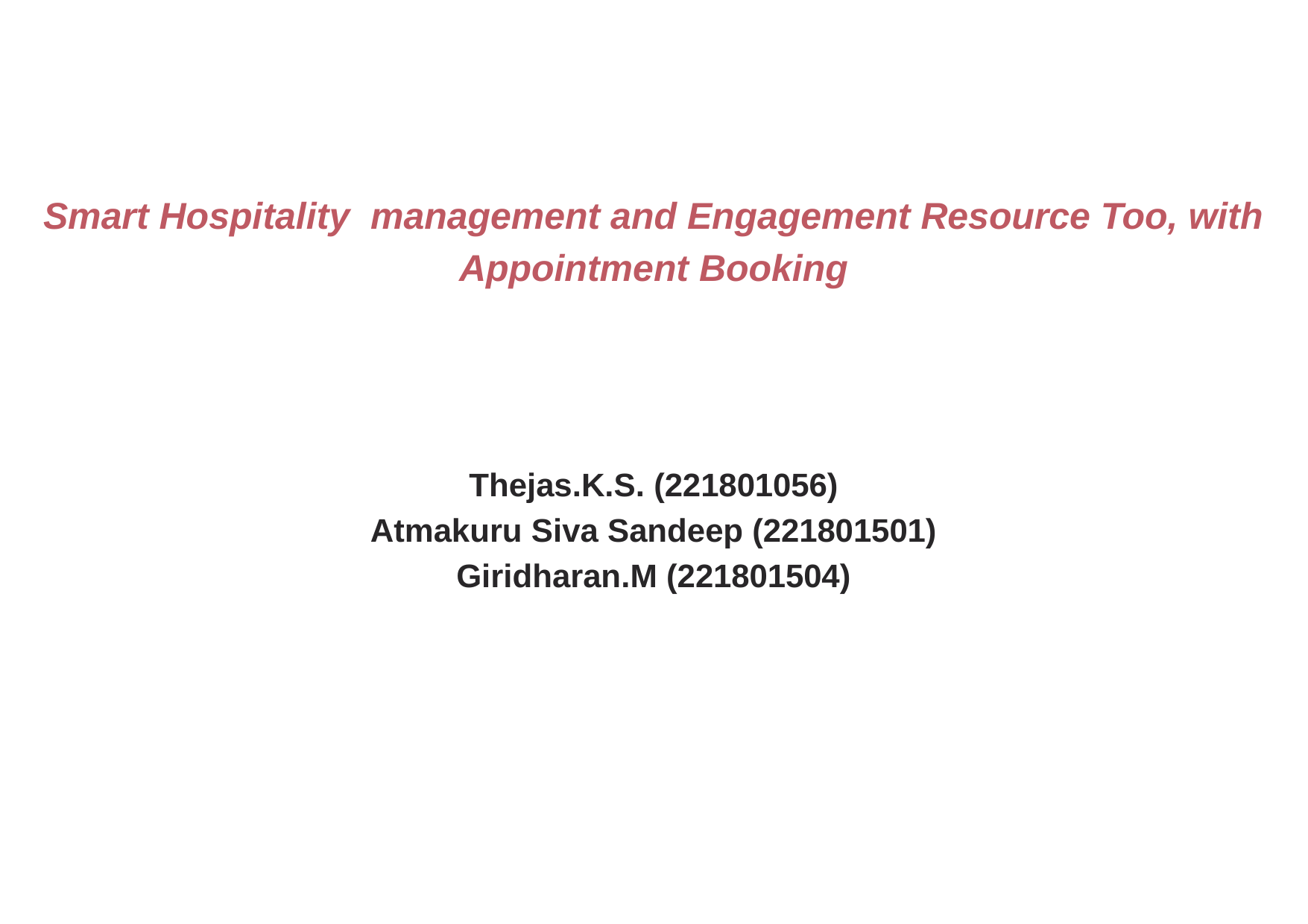

Smart Hospitality  management and Engagement Resource Too, with Appointment Booking
Thejas.K.S. (221801056)
Atmakuru Siva Sandeep (221801501)
Giridharan.M (221801504)